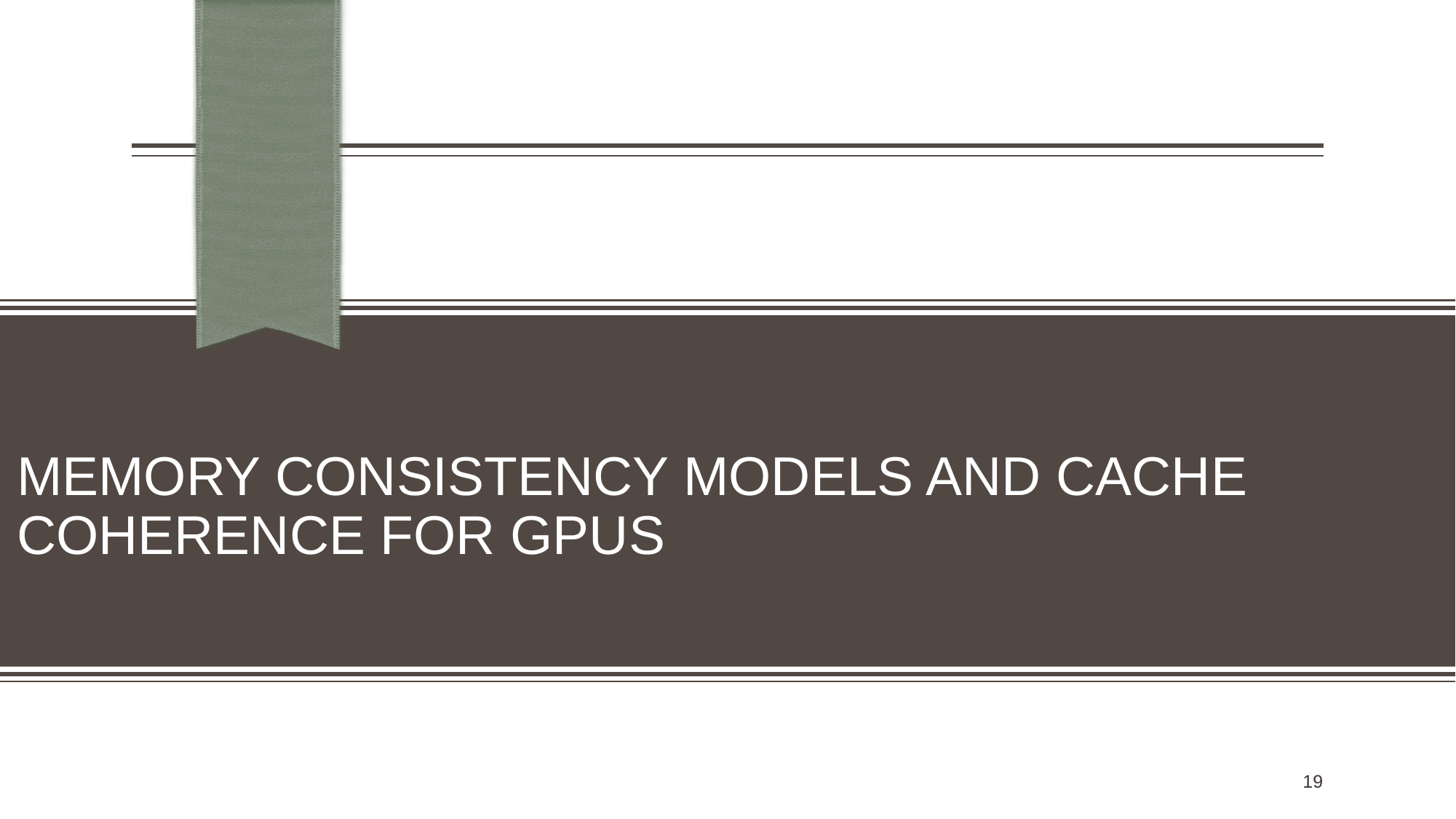

# Memory Consistency Models and Cache Coherence for GPUs
19